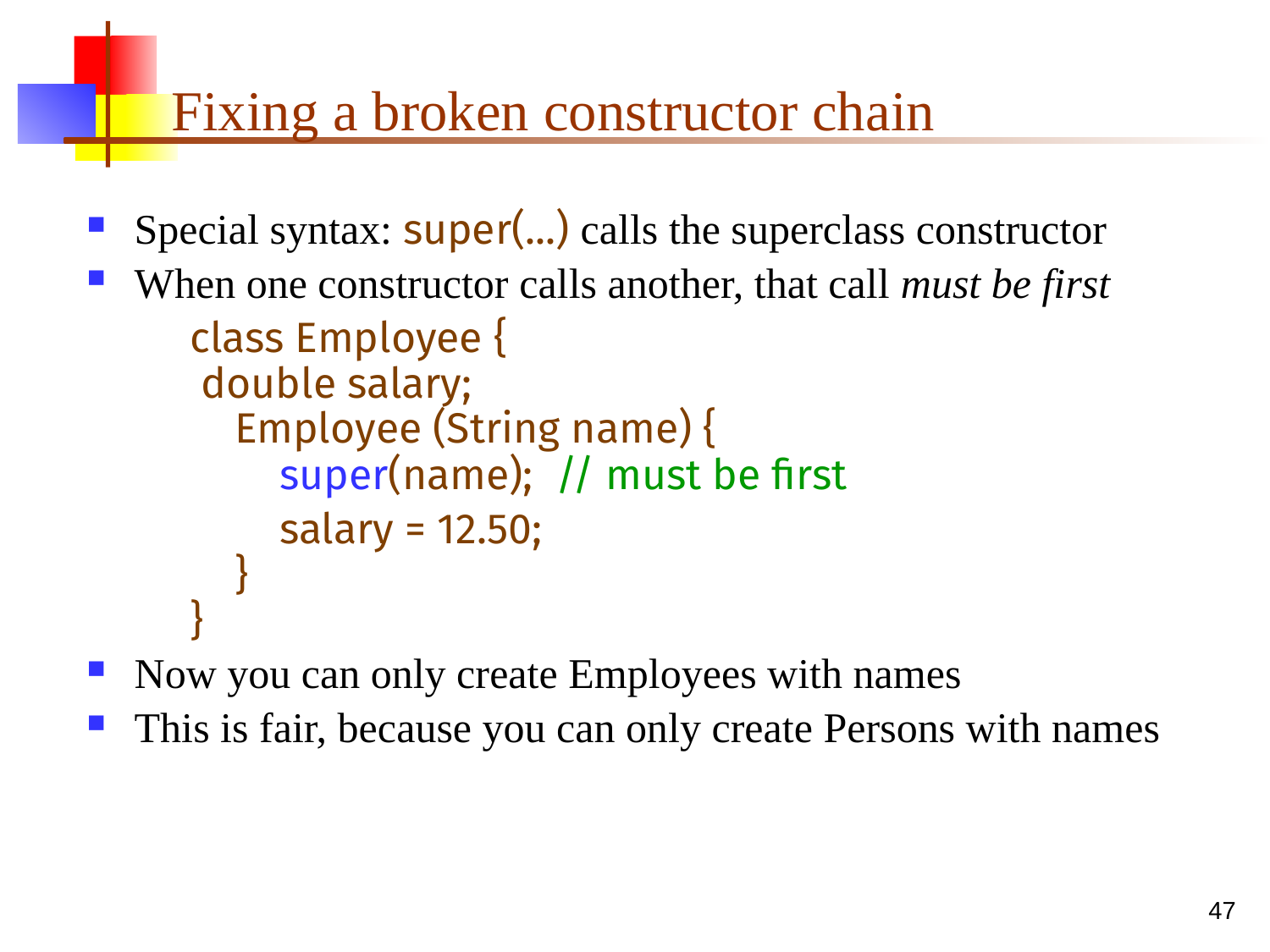

# Fixing a broken constructor chain
Special syntax: super(...) calls the superclass constructor
When one constructor calls another, that call must be first
class Employee {
 double salary;
    Employee (String name) {
        super(name);  // must be first
        salary = 12.50;
    }
}
Now you can only create Employees with names
This is fair, because you can only create Persons with names

47